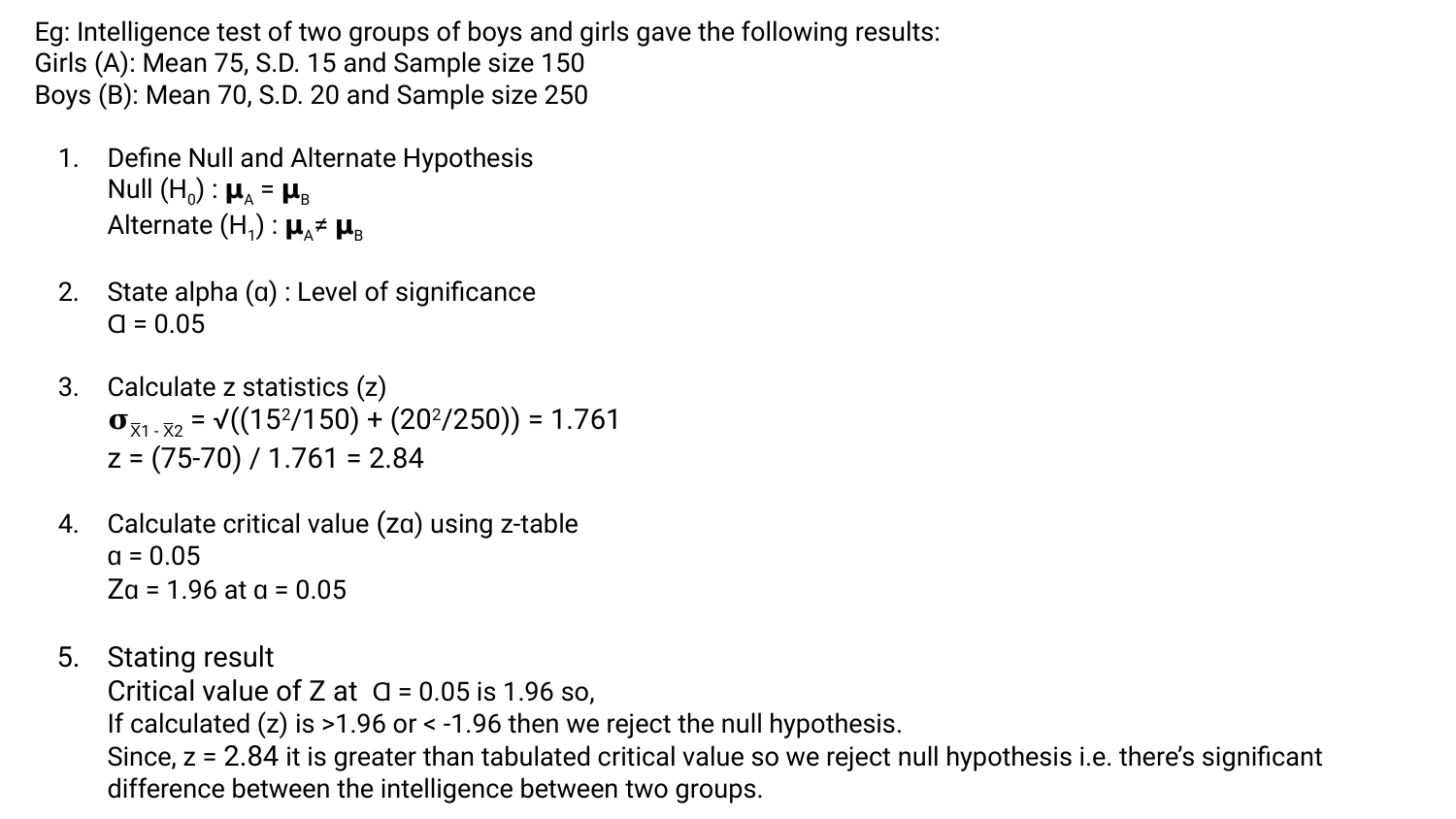

Eg: Intelligence test of two groups of boys and girls gave the following results:
Girls (A): Mean 75, S.D. 15 and Sample size 150
Boys (B): Mean 70, S.D. 20 and Sample size 250

Define Null and Alternate Hypothesis
Null (H0) : 𝝻A = 𝝻B
Alternate (H1) : 𝝻A≠ 𝝻B
State alpha (ɑ) : Level of significance
Ɑ = 0.05
Calculate z statistics (z)
𝛔X̅1 - X̅2 = √((152/150) + (202/250)) = 1.761
z = (75-70) / 1.761 = 2.84
Calculate critical value (zɑ) using z-table
ɑ = 0.05
Zɑ = 1.96 at ɑ = 0.05
Stating result
Critical value of Z at  Ɑ = 0.05 is 1.96 so,
If calculated (z) is >1.96 or < -1.96 then we reject the null hypothesis.
Since, z = 2.84 it is greater than tabulated critical value so we reject null hypothesis i.e. there’s significant difference between the intelligence between two groups.